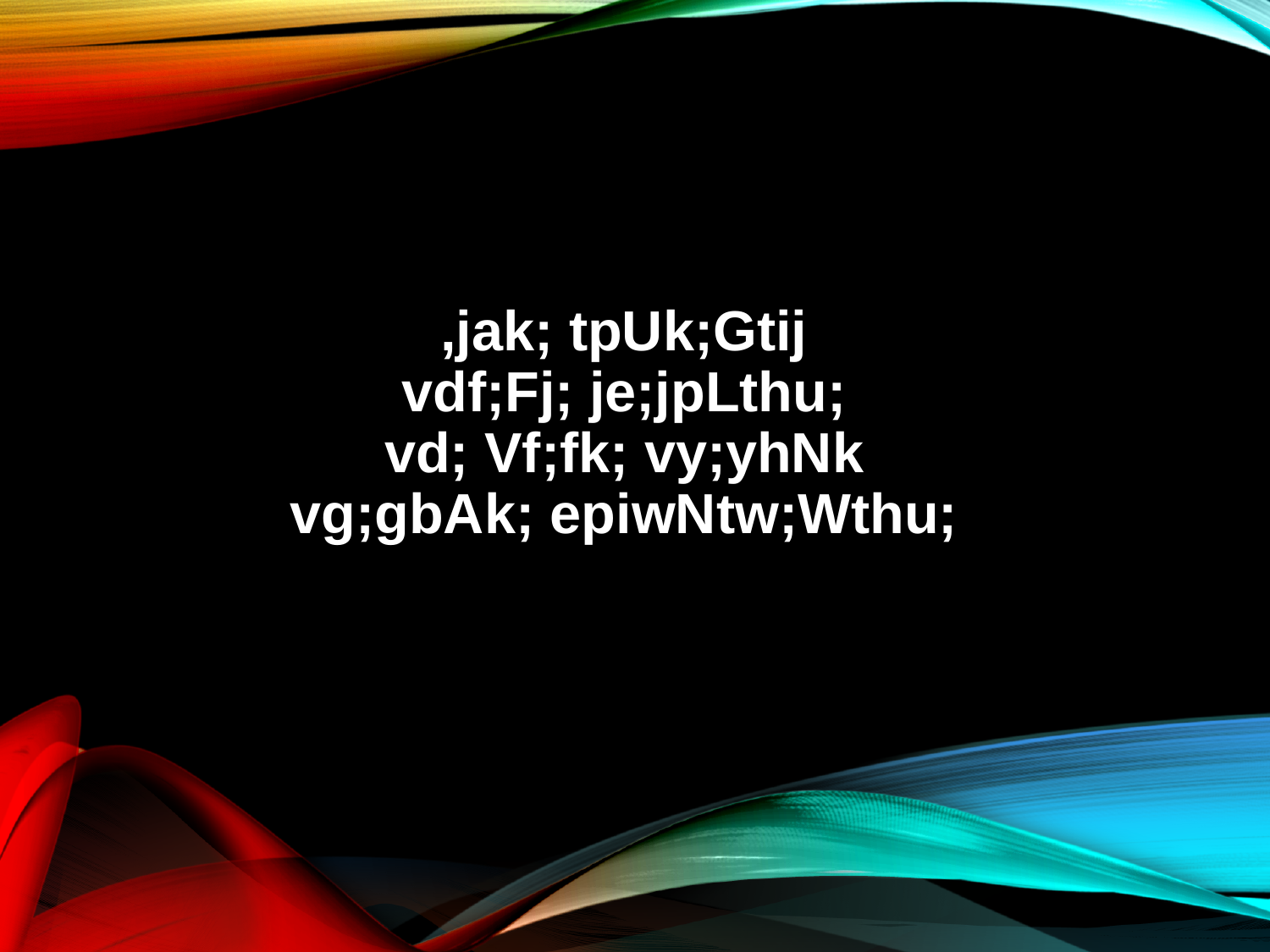

,jak; tpUk;Gtij
vdf;Fj; je;jpLthu;
vd; Vf;fk; vy;yhNk
vg;gbAk; epiwNtw;Wthu;